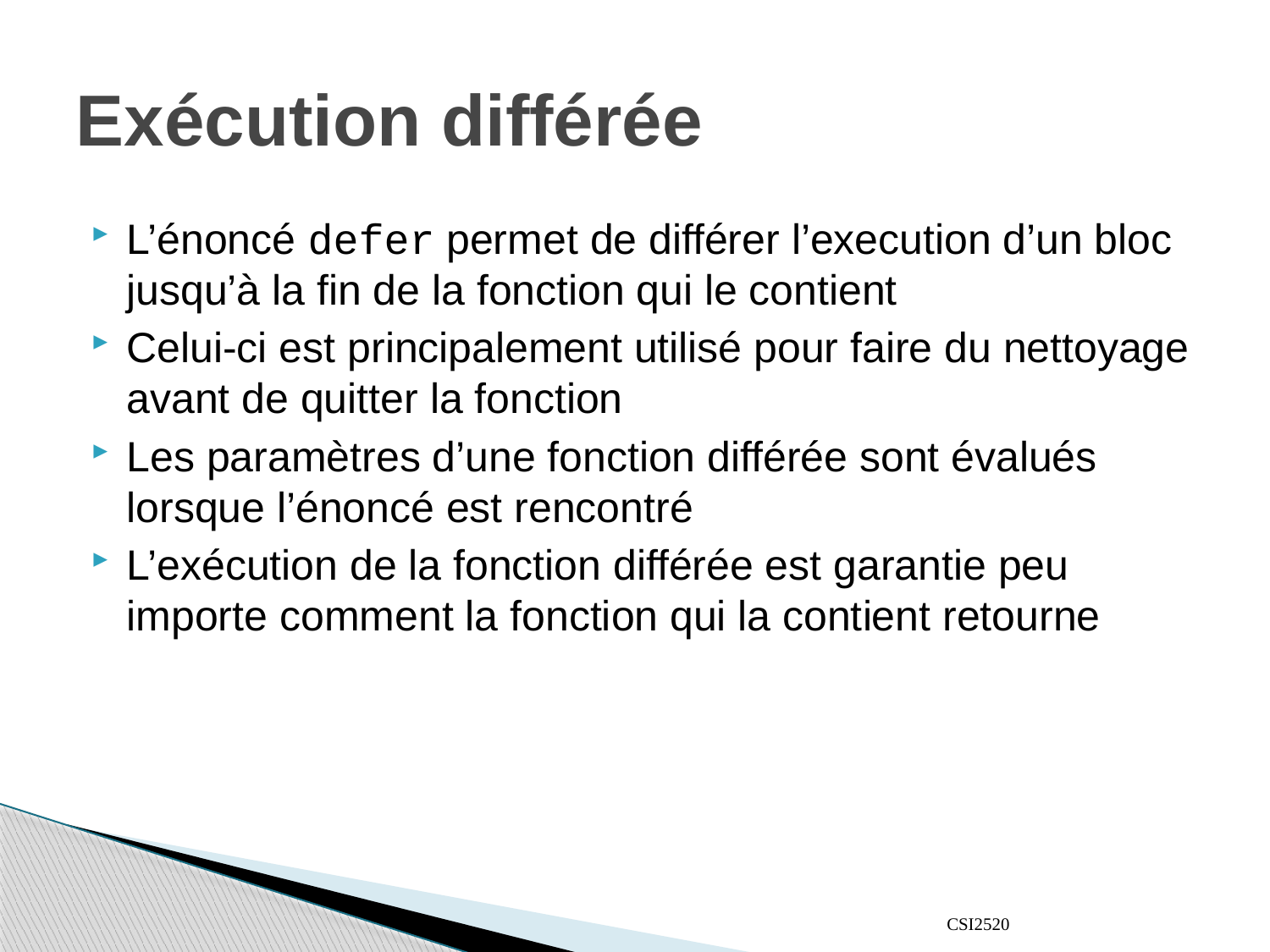

# Exécution différée
L’énoncé defer permet de différer l’execution d’un bloc jusqu’à la fin de la fonction qui le contient
Celui-ci est principalement utilisé pour faire du nettoyage avant de quitter la fonction
Les paramètres d’une fonction différée sont évalués lorsque l’énoncé est rencontré
L’exécution de la fonction différée est garantie peu importe comment la fonction qui la contient retourne
CSI2520